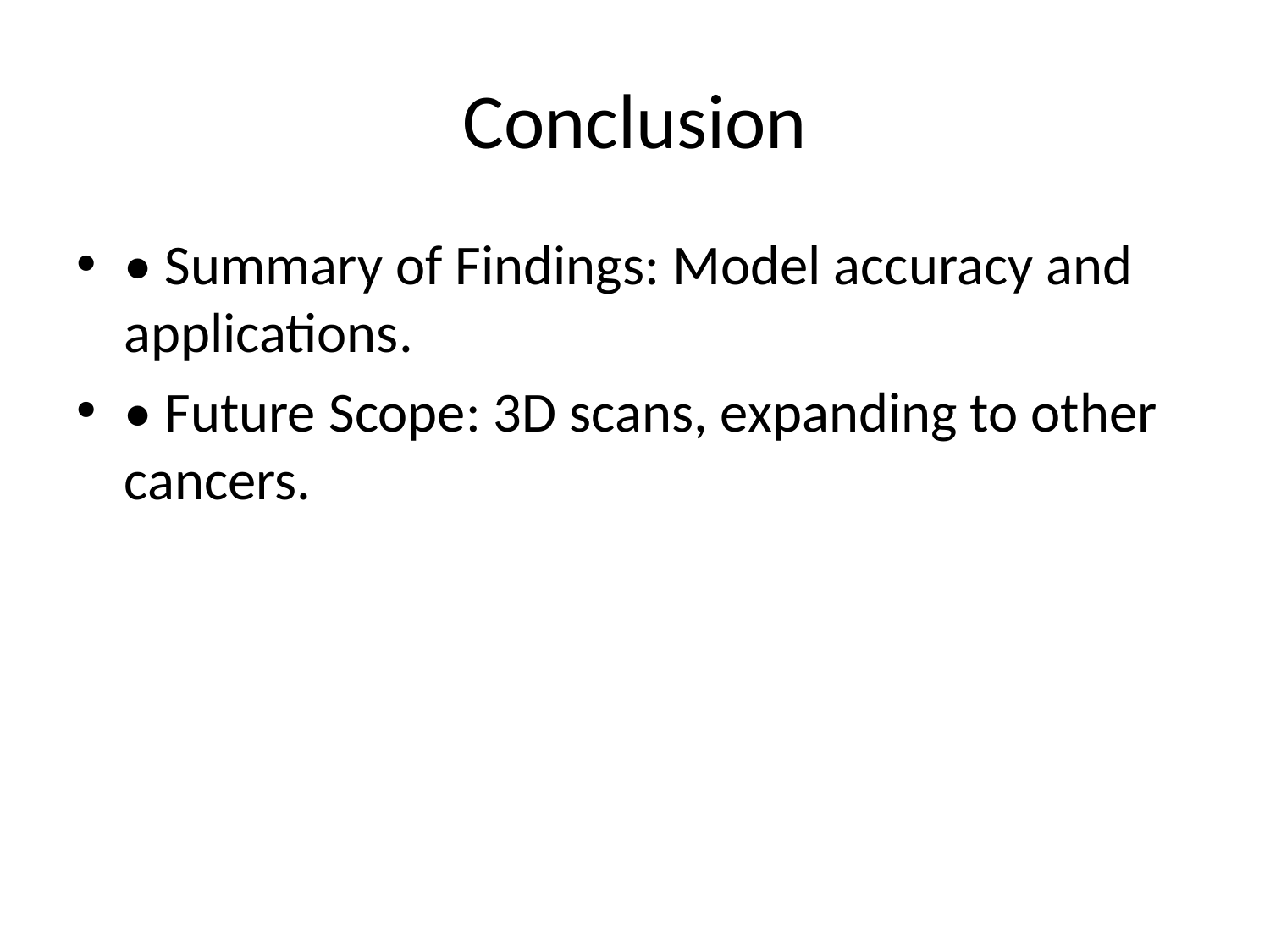

# Conclusion
• Summary of Findings: Model accuracy and applications.
• Future Scope: 3D scans, expanding to other cancers.